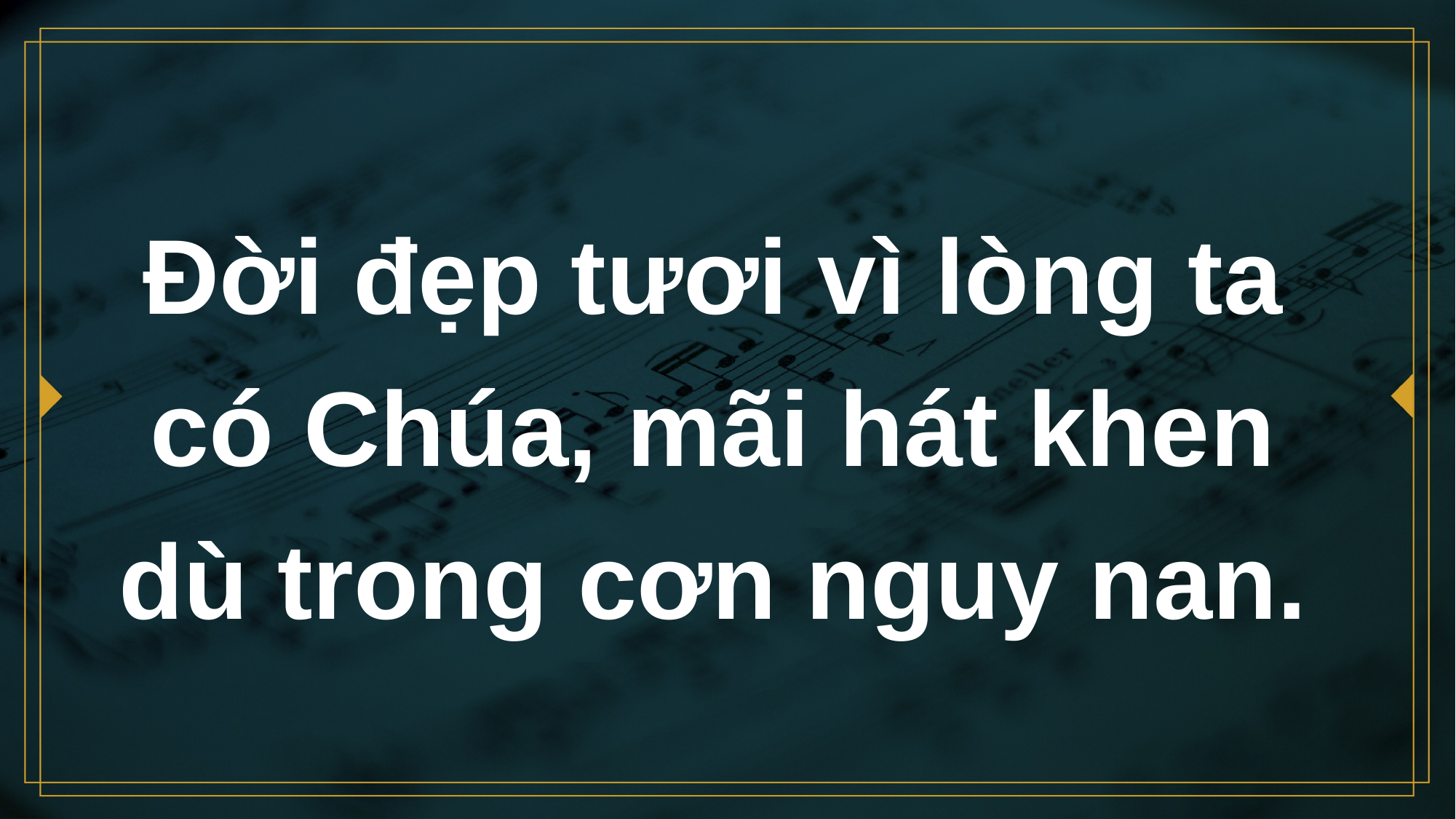

# Đời đẹp tươi vì lòng ta có Chúa, mãi hát khen dù trong cơn nguy nan.